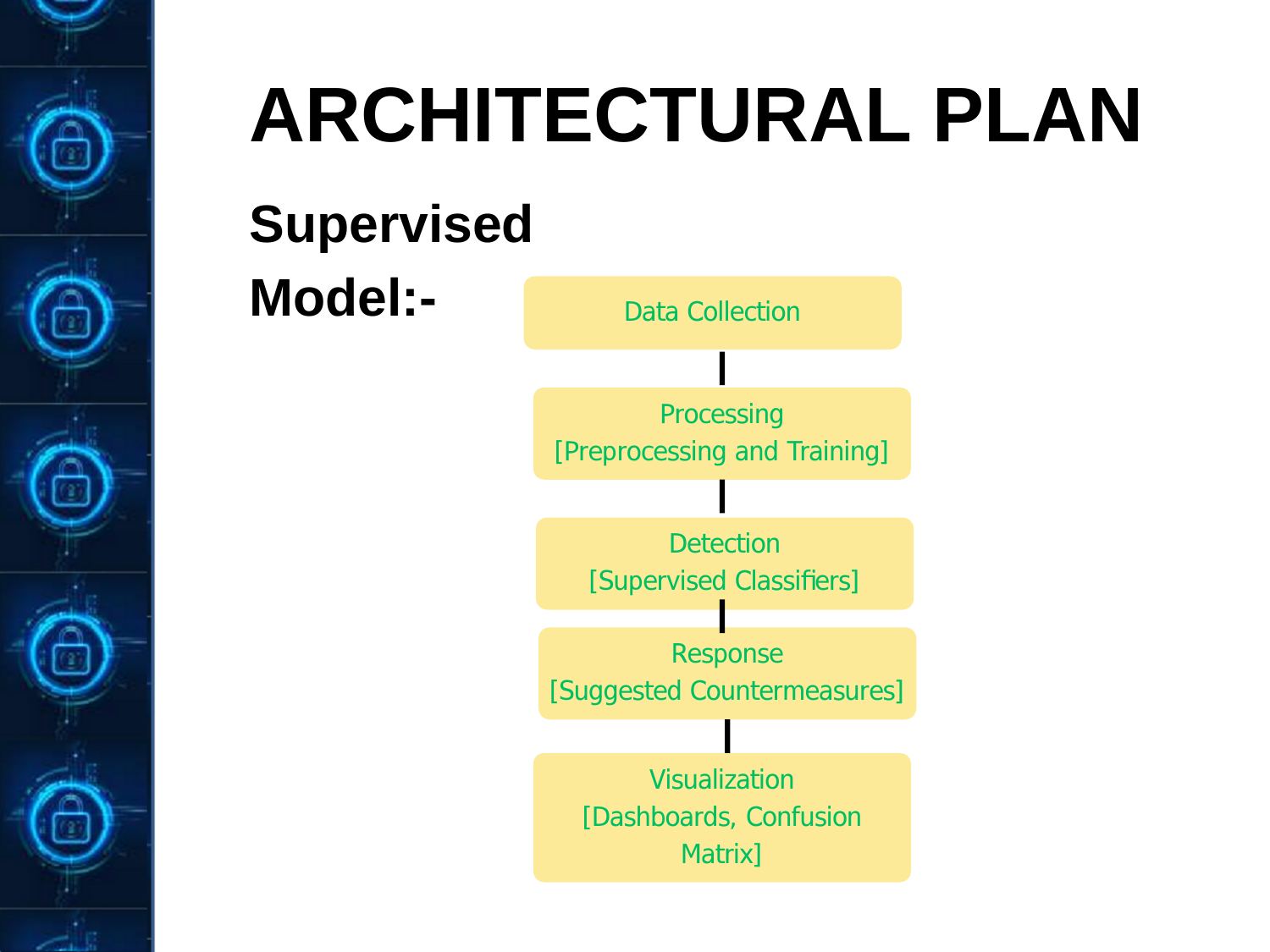

ARCHITECTURAL PLAN
Supervised Model:-

Data Collection

Processing
[Preprocessing and Training]

Detection
[Supervised Classifiers]

Response
[Suggested Countermeasures]

Visualization
[Dashboards, Confusion Matrix]